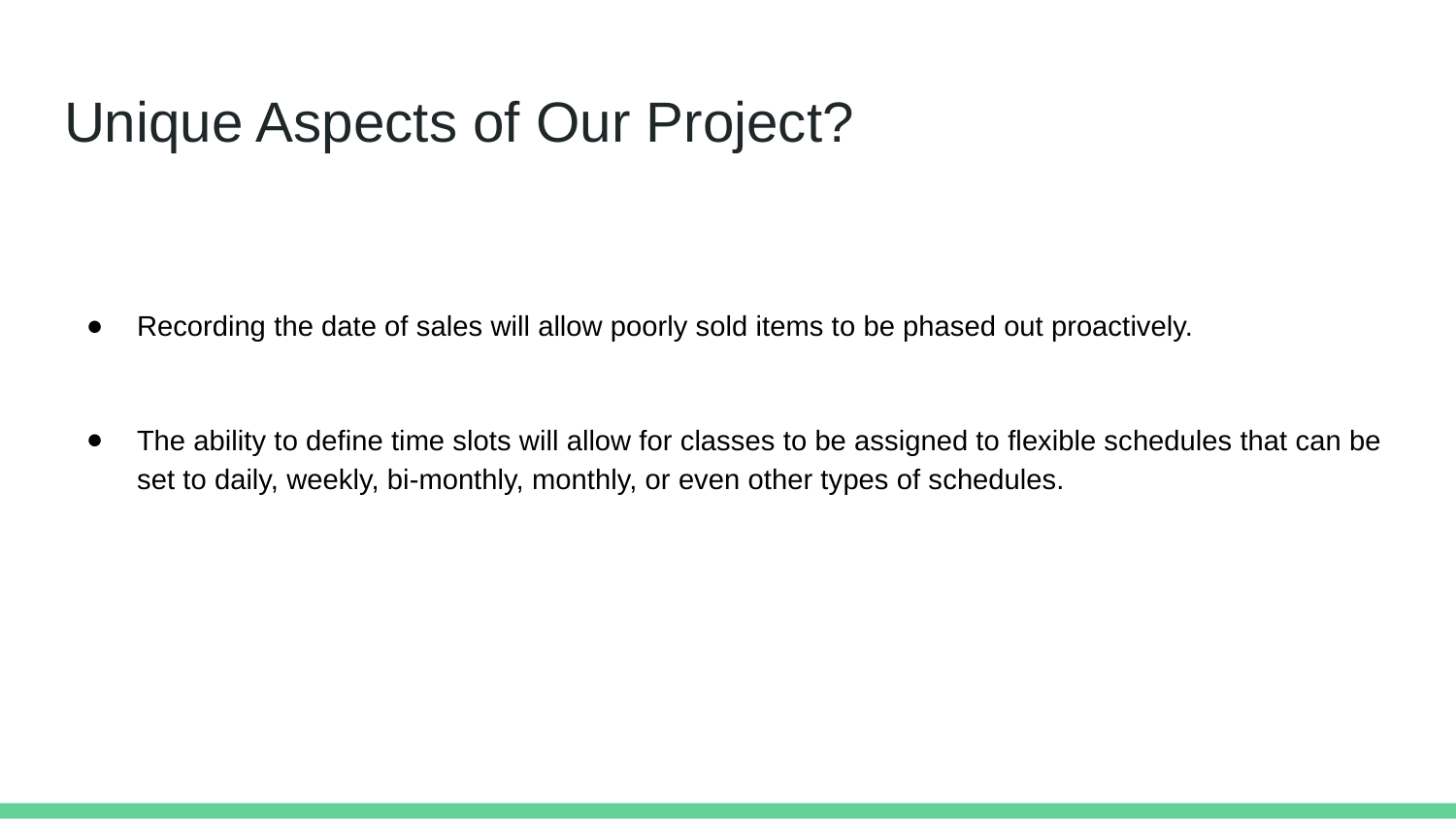

# Unique Aspects of Our Project?

Recording the date of sales will allow poorly sold items to be phased out proactively.

The ability to define time slots will allow for classes to be assigned to flexible schedules that can be set to daily, weekly, bi-monthly, monthly, or even other types of schedules.